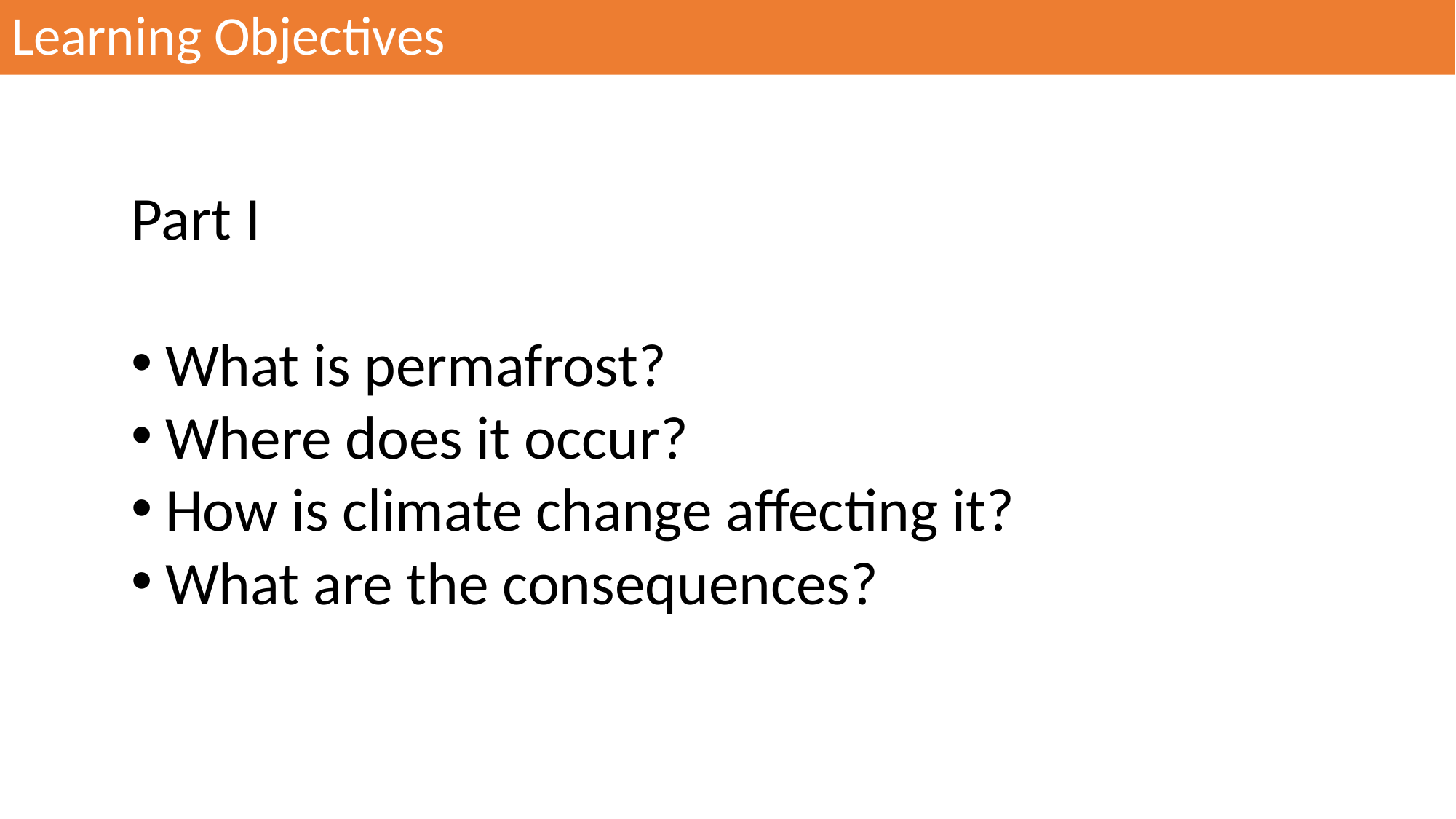

# Learning Objectives
Part I

What is permafrost?
Where does it occur?
How is climate change affecting it?
What are the consequences?